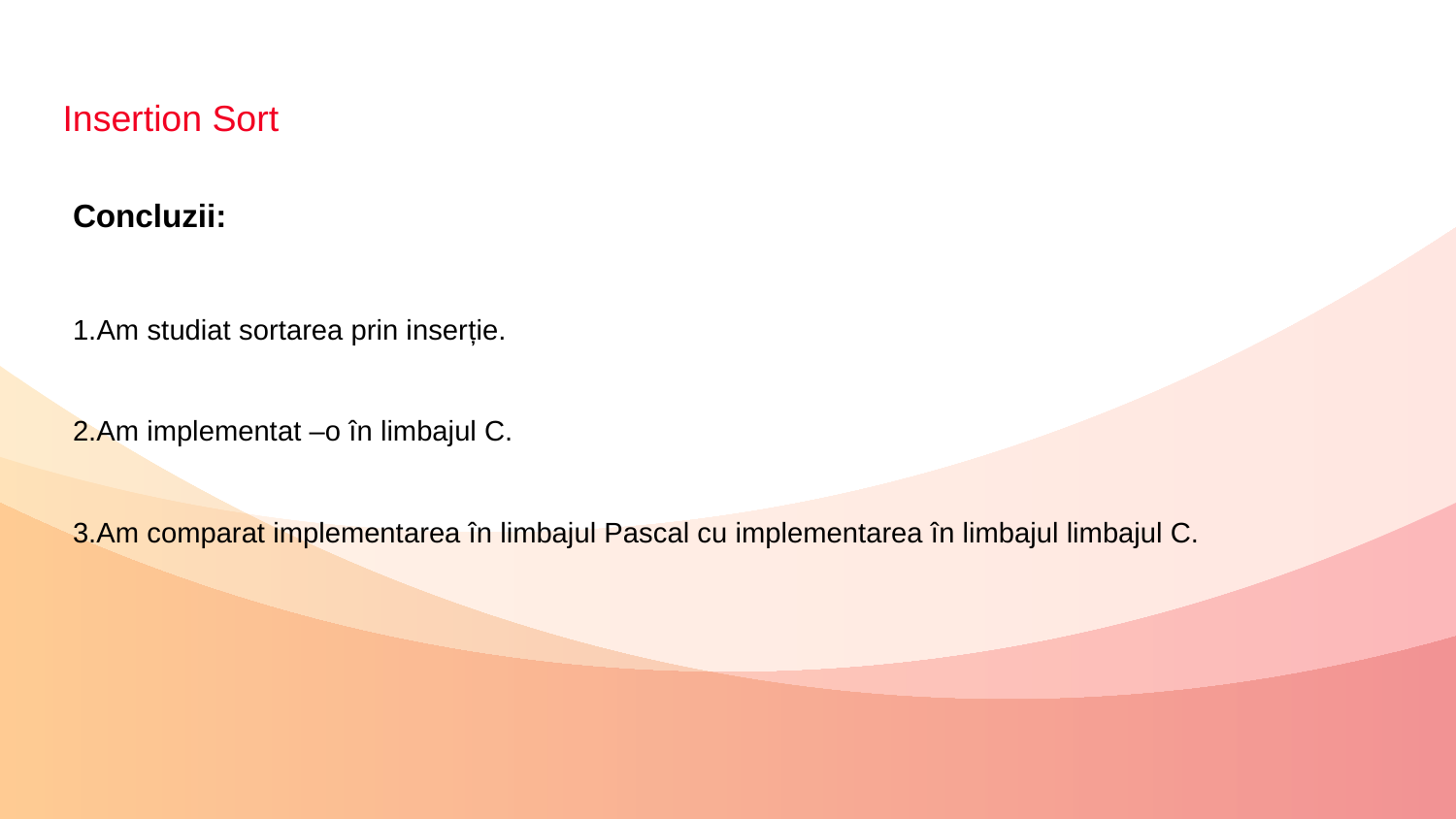

# Insertion Sort
Concluzii:

1.Am studiat sortarea prin inserție.

2.Am implementat –o în limbajul C.

3.Am comparat implementarea în limbajul Pascal cu implementarea în limbajul limbajul C.